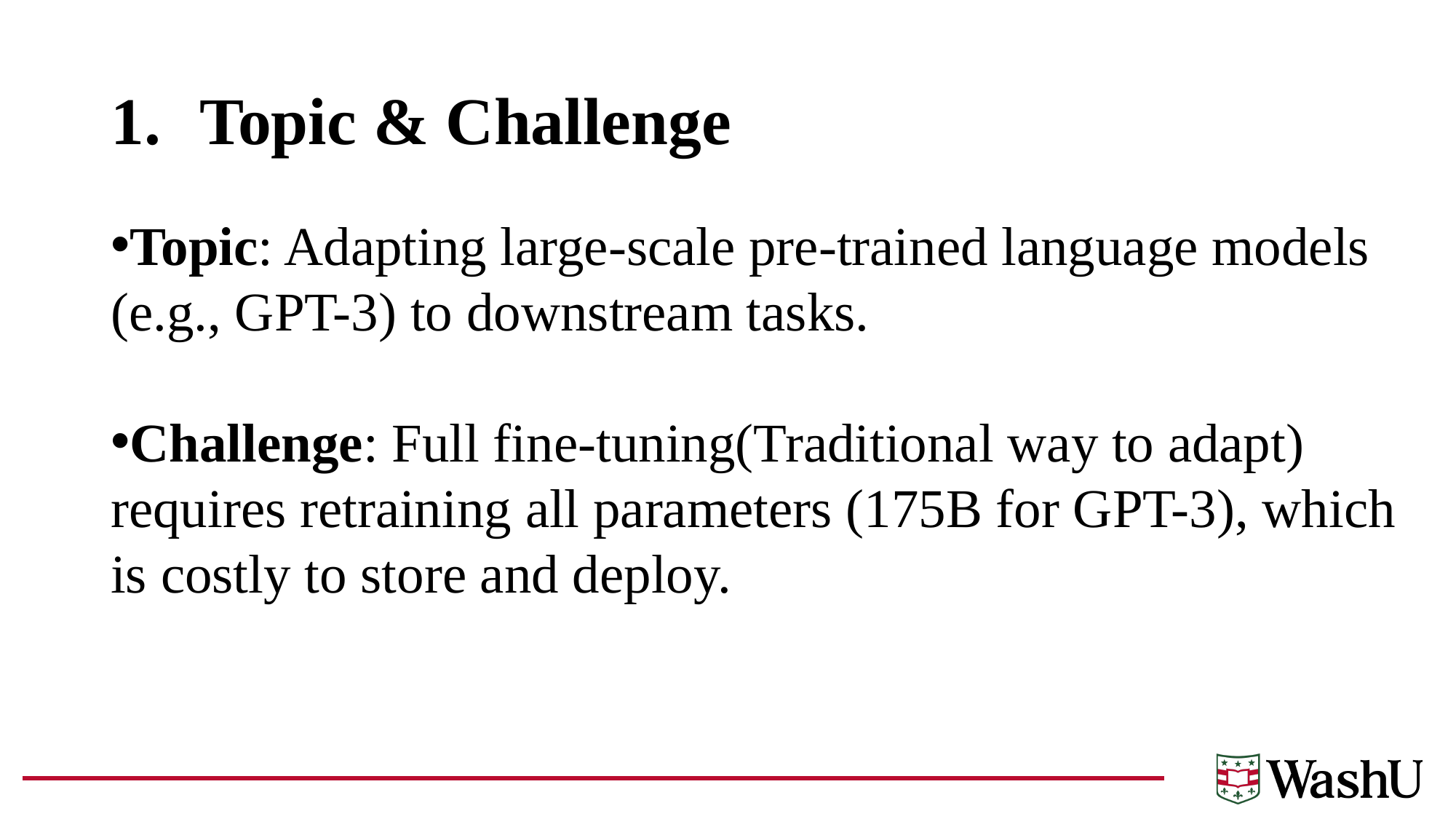

# Topic & Challenge

Topic: Adapting large-scale pre-trained language models (e.g., GPT-3) to downstream tasks.

Challenge: Full fine-tuning(Traditional way to adapt) requires retraining all parameters (175B for GPT-3), which is costly to store and deploy.